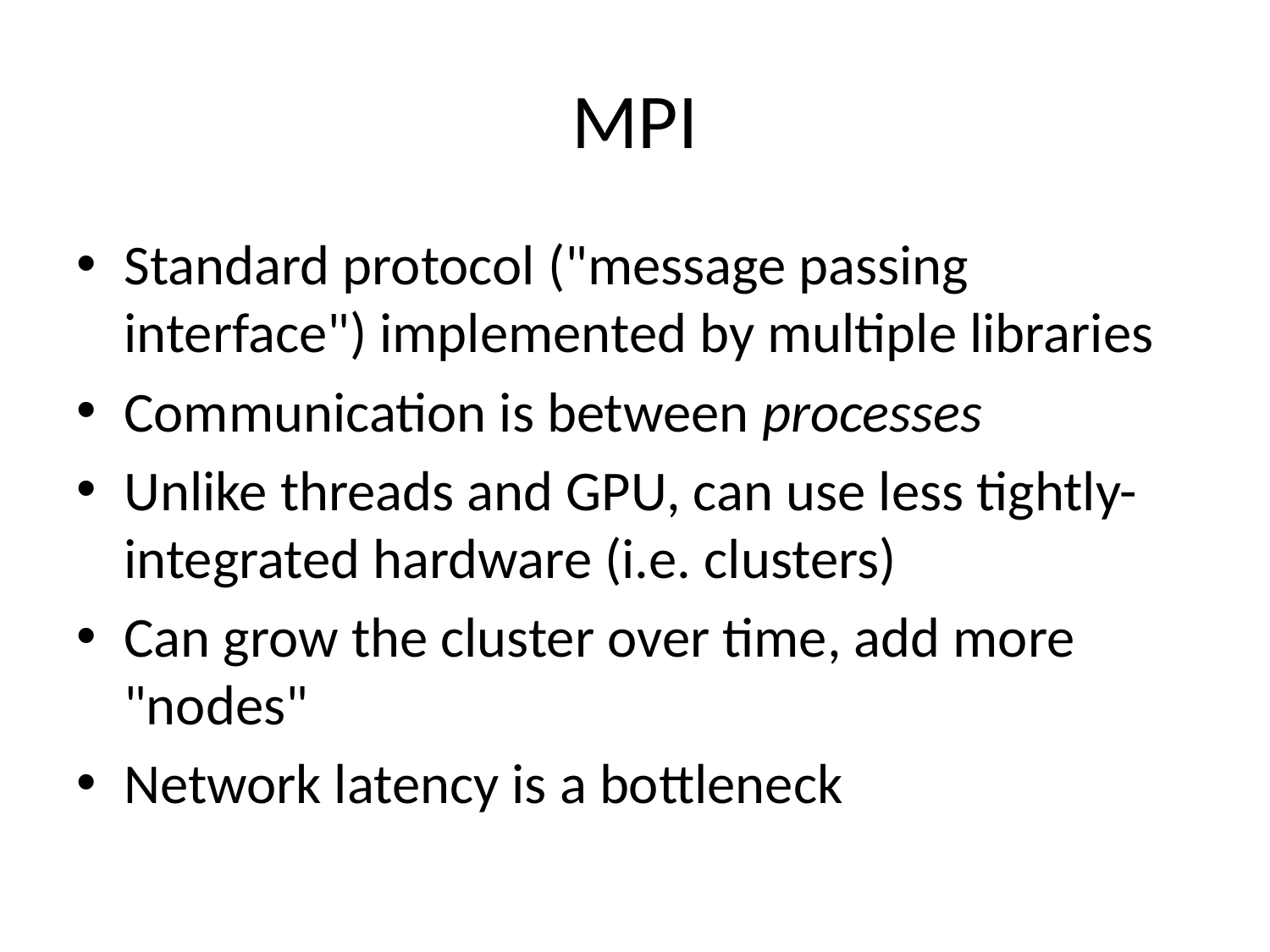

# MPI
Standard protocol ("message passing interface") implemented by multiple libraries
Communication is between processes
Unlike threads and GPU, can use less tightly-integrated hardware (i.e. clusters)
Can grow the cluster over time, add more "nodes"
Network latency is a bottleneck